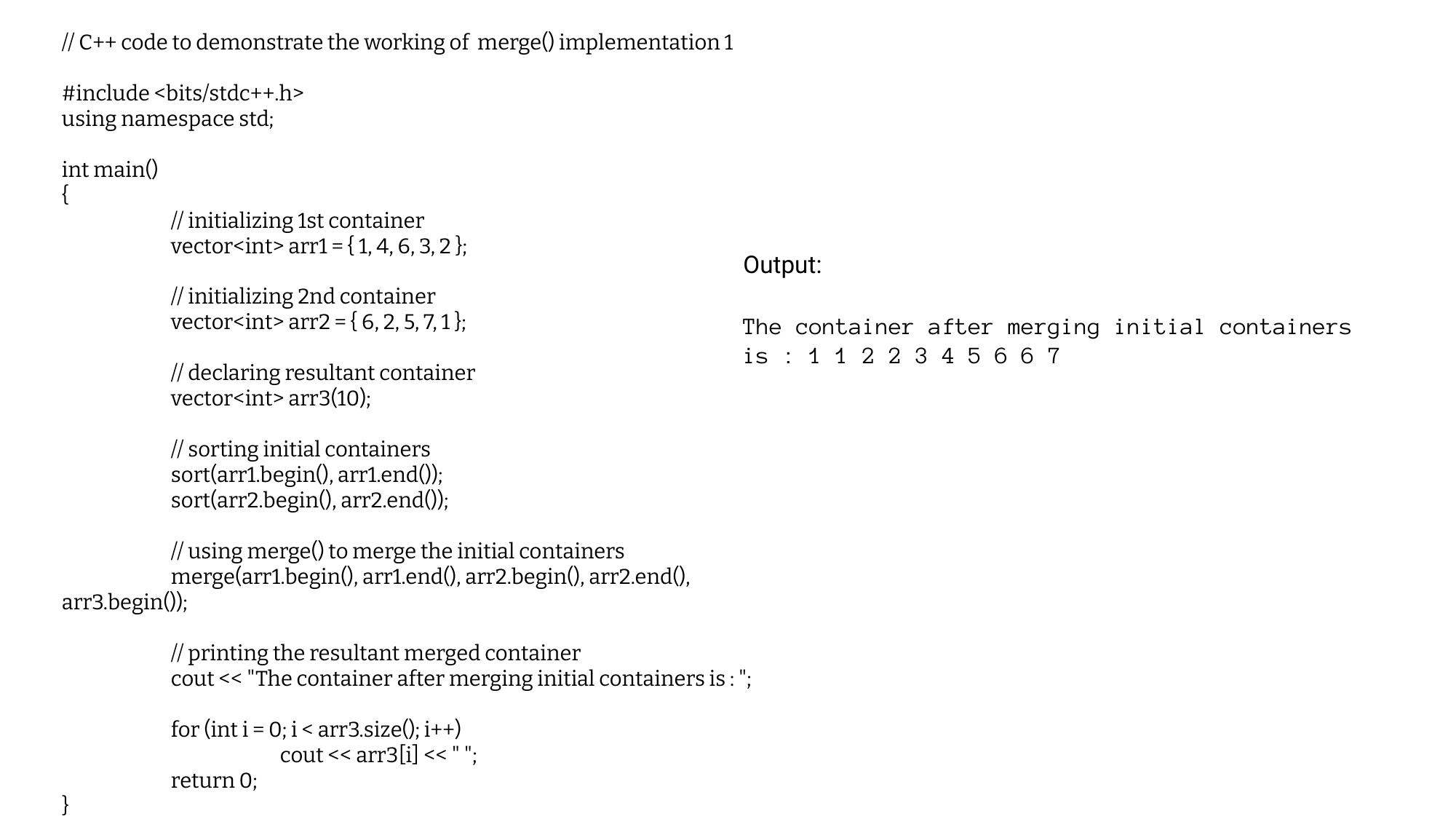

// C++ code to demonstrate the working of  merge() implementation 1

#include <bits/stdc++.h>
using namespace std;

int main()
{
	// initializing 1st container
	vector<int> arr1 = { 1, 4, 6, 3, 2 };

	// initializing 2nd container
	vector<int> arr2 = { 6, 2, 5, 7, 1 };

	// declaring resultant container
	vector<int> arr3(10);

	// sorting initial containers
	sort(arr1.begin(), arr1.end());
	sort(arr2.begin(), arr2.end());

	// using merge() to merge the initial containers
	merge(arr1.begin(), arr1.end(), arr2.begin(), arr2.end(), arr3.begin());

	// printing the resultant merged container
	cout << "The container after merging initial containers is : ";

	for (int i = 0; i < arr3.size(); i++)
		cout << arr3[i] << " ";
	return 0;
}
Output:
The container after merging initial containers is : 1 1 2 2 3 4 5 6 6 7